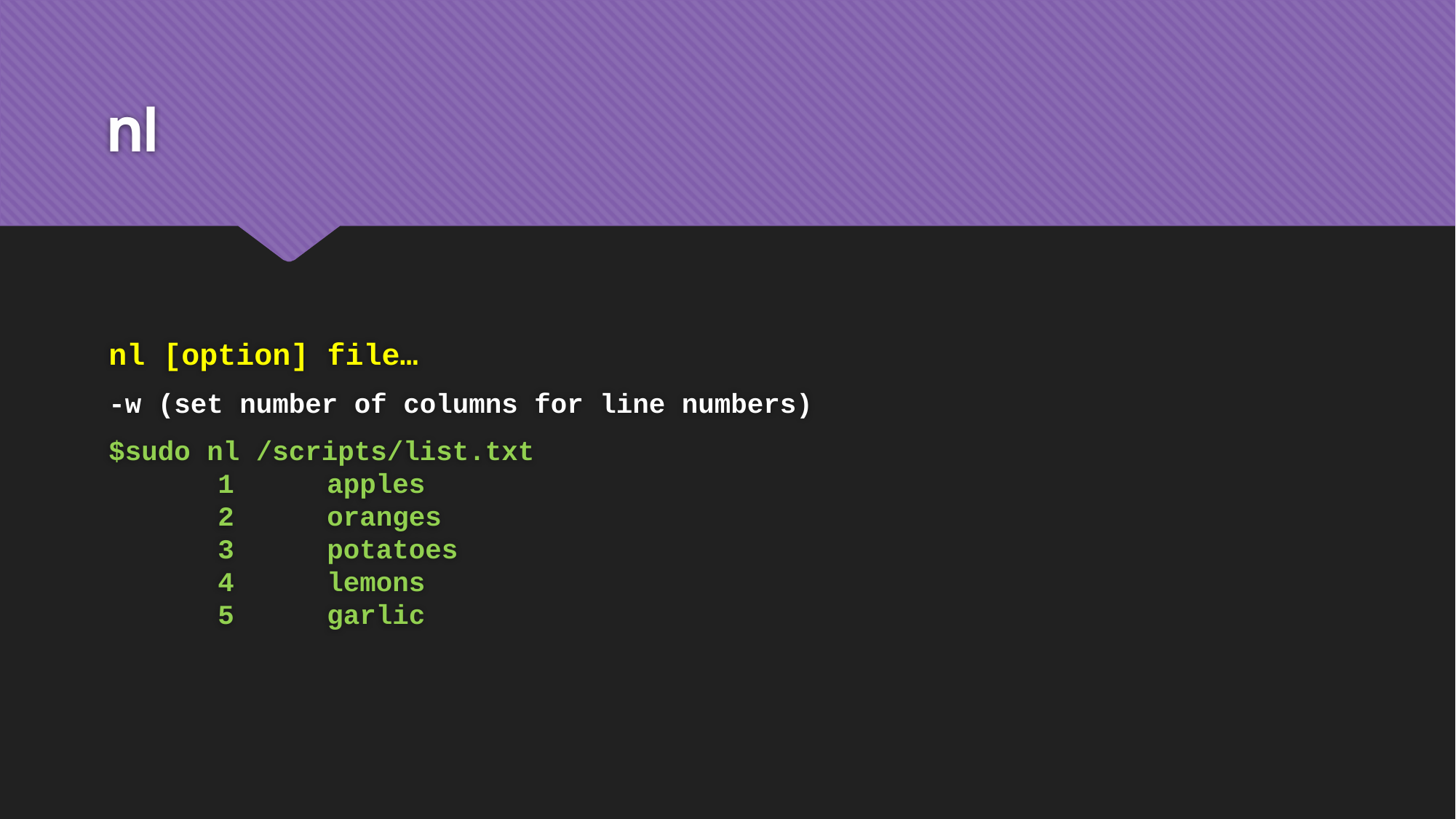

# nl
nl [option] file…
-w (set number of columns for line numbers)
$sudo nl /scripts/list.txt
	1	apples
	2	oranges
	3	potatoes
	4	lemons
	5	garlic